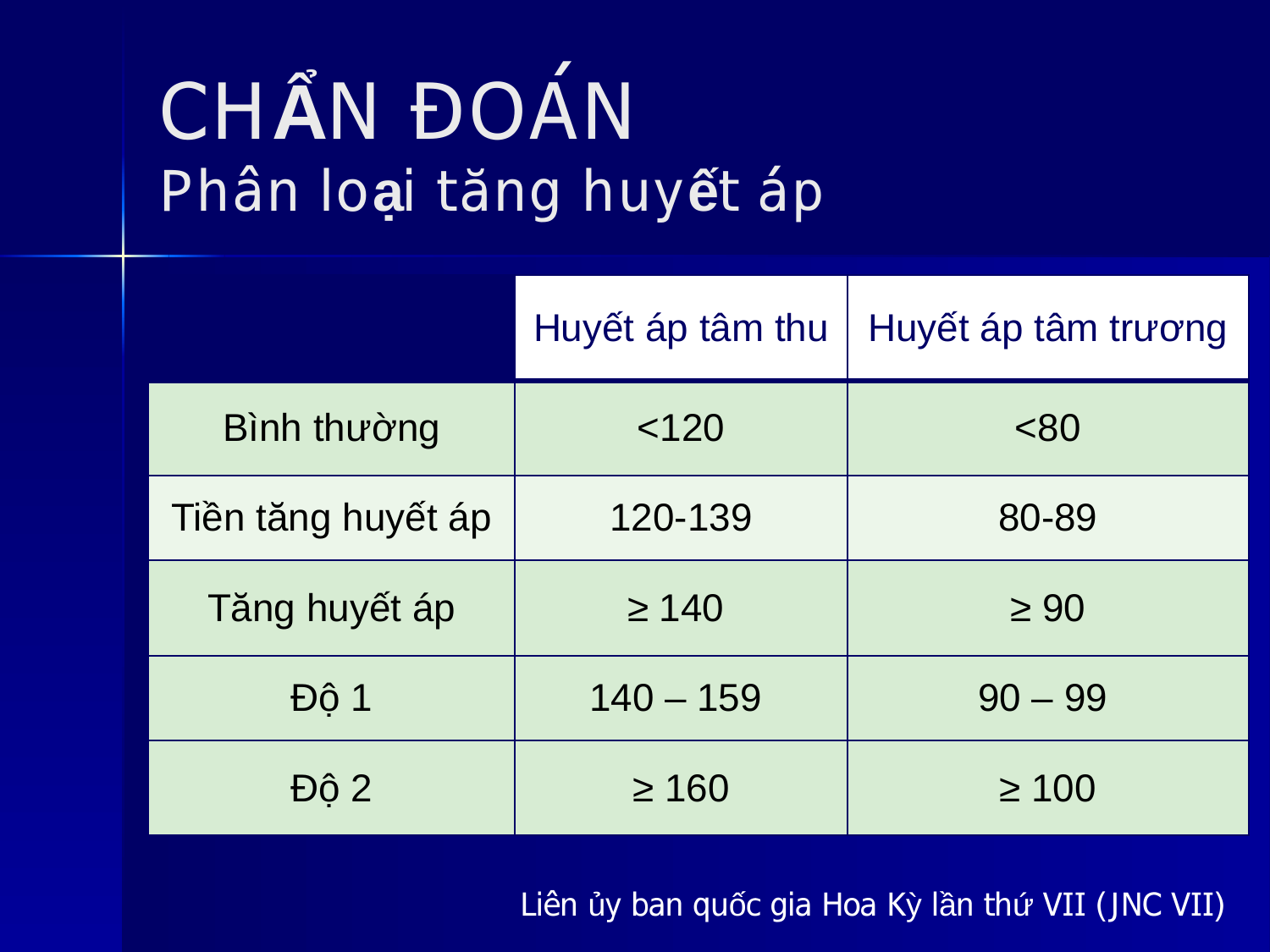

CHẨN ĐOÁN
Phân loại tăng huyết áp
|  | Huyết áp tâm thu | Huyết áp tâm trương |
| --- | --- | --- |
| Bình thường | <120 | <80 |
| Tiền tăng huyết áp | 120-139 | 80-89 |
| Tăng huyết áp | ≥ 140 | ≥ 90 |
| Độ 1 | 140 – 159 | 90 – 99 |
| Độ 2 | ≥ 160 | ≥ 100 |
Liên ủy ban quốc gia Hoa Kỳ lần thứ VII (JNC VII)